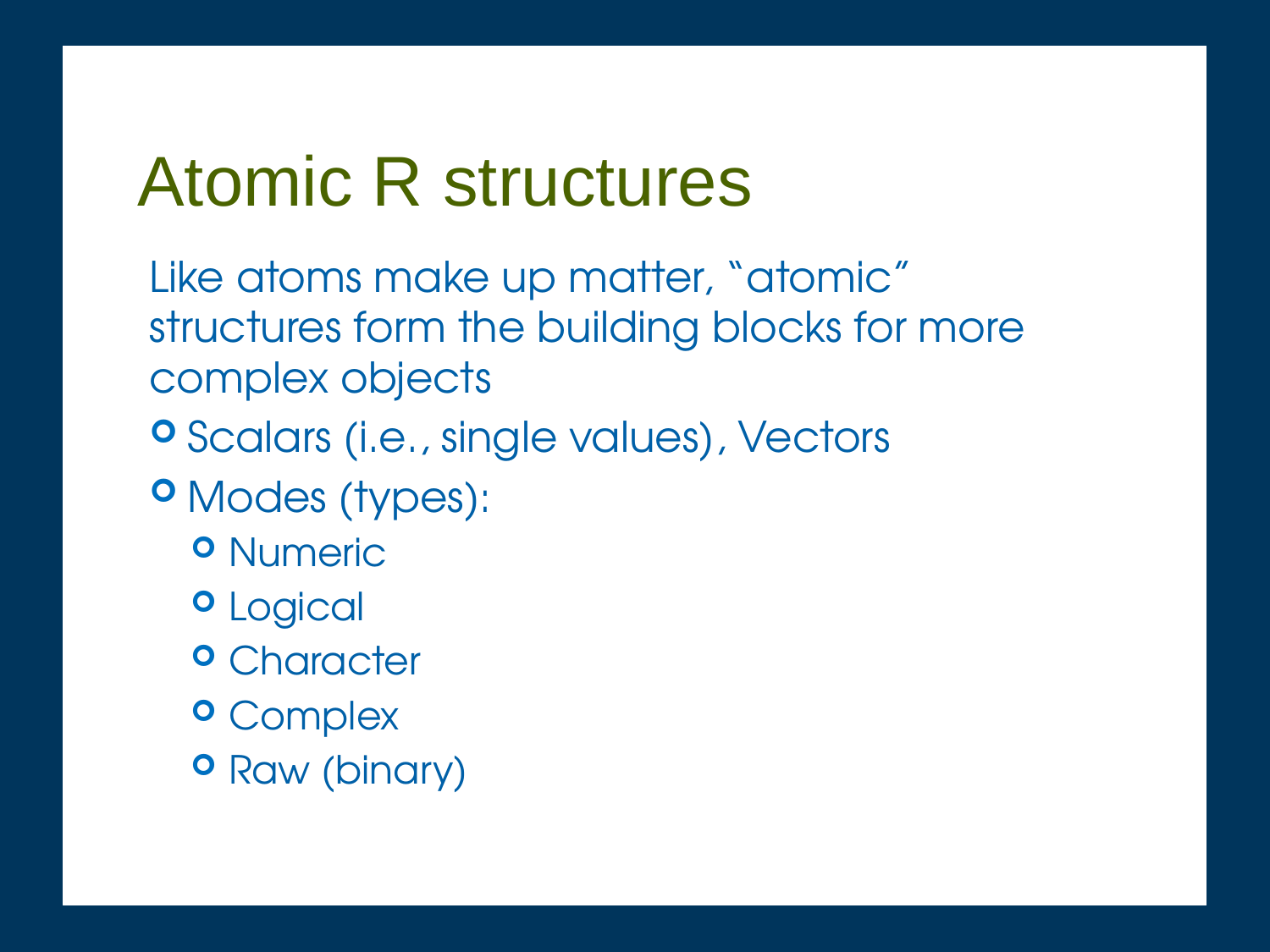

# Atomic R structures

Like atoms make up matter, “atomic” structures form the building blocks for more complex objects
Scalars (i.e., single values), Vectors
Modes (types):
Numeric
Logical
Character
Complex
Raw (binary)